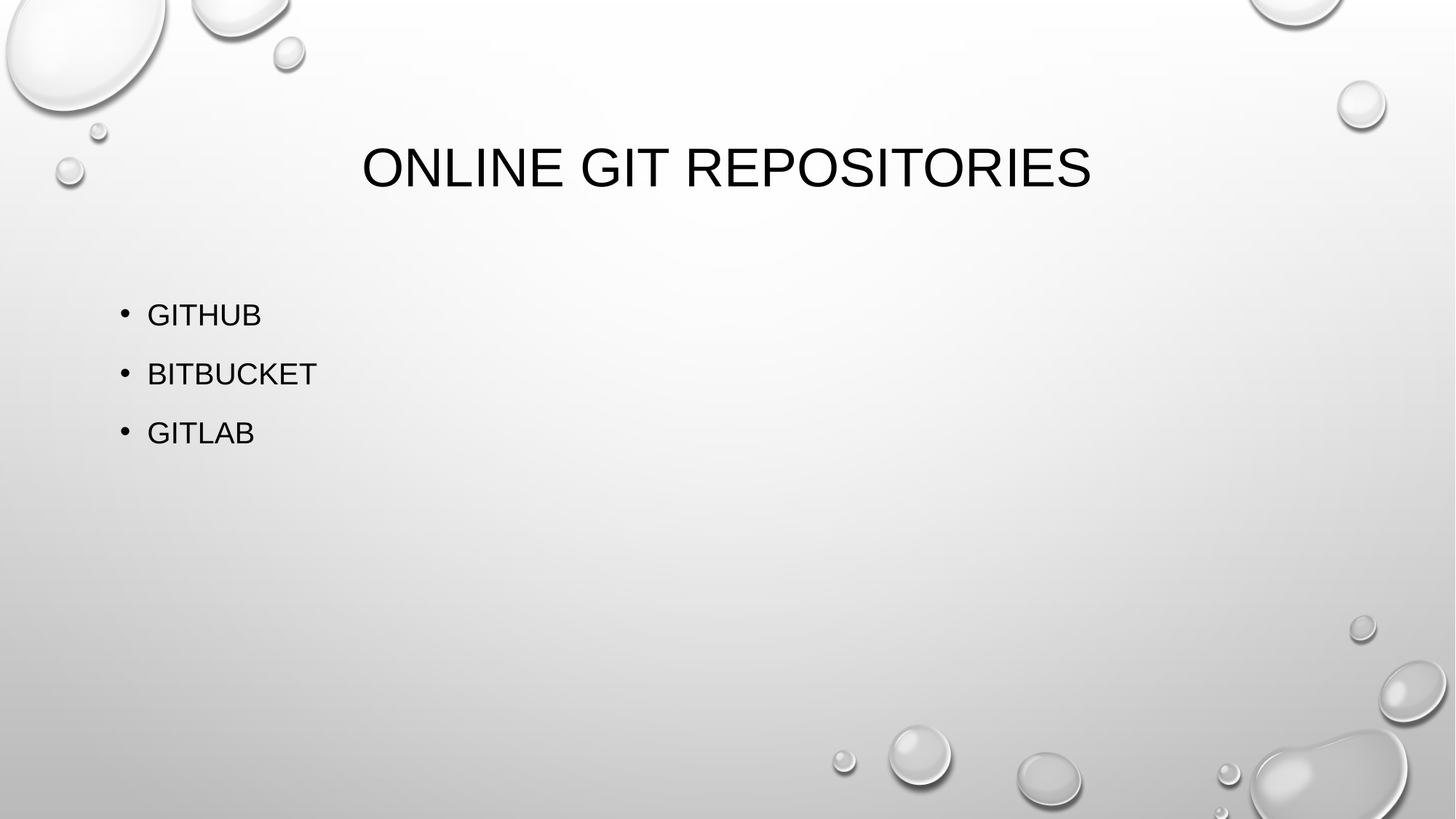

# ONLINE GIT repositories
Github
Bitbucket
gitlab